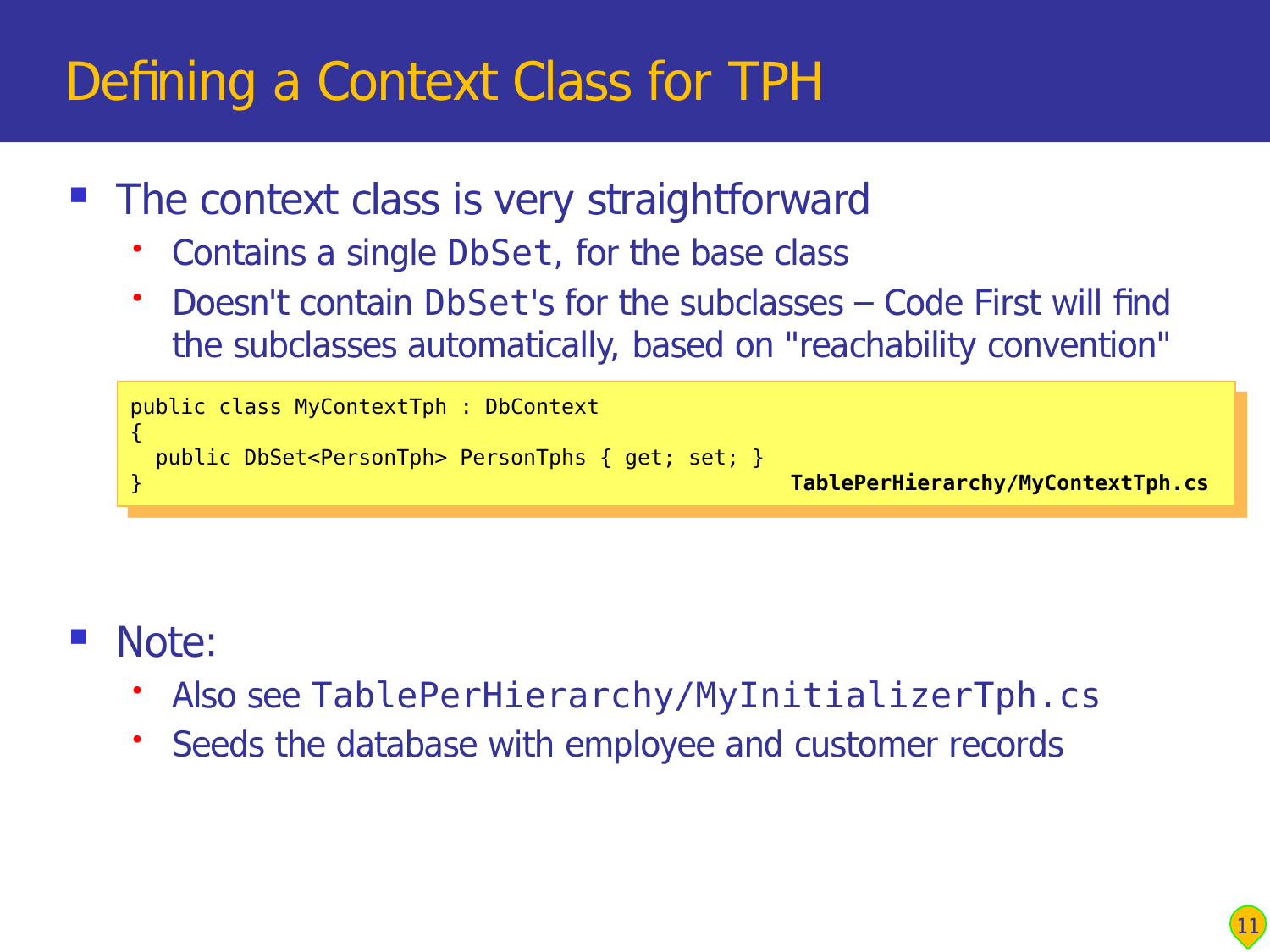

# Defining a Context Class for TPH
The context class is very straightforward
Contains a single DbSet, for the base class
Doesn't contain DbSet's for the subclasses – Code First will find the subclasses automatically, based on "reachability convention"

Note:
Also see TablePerHierarchy/MyInitializerTph.cs
Seeds the database with employee and customer records
public class MyContextTph : DbContext
{
  public DbSet<PersonTph> PersonTphs { get; set; }
}                                                   TablePerHierarchy/MyContextTph.cs
11